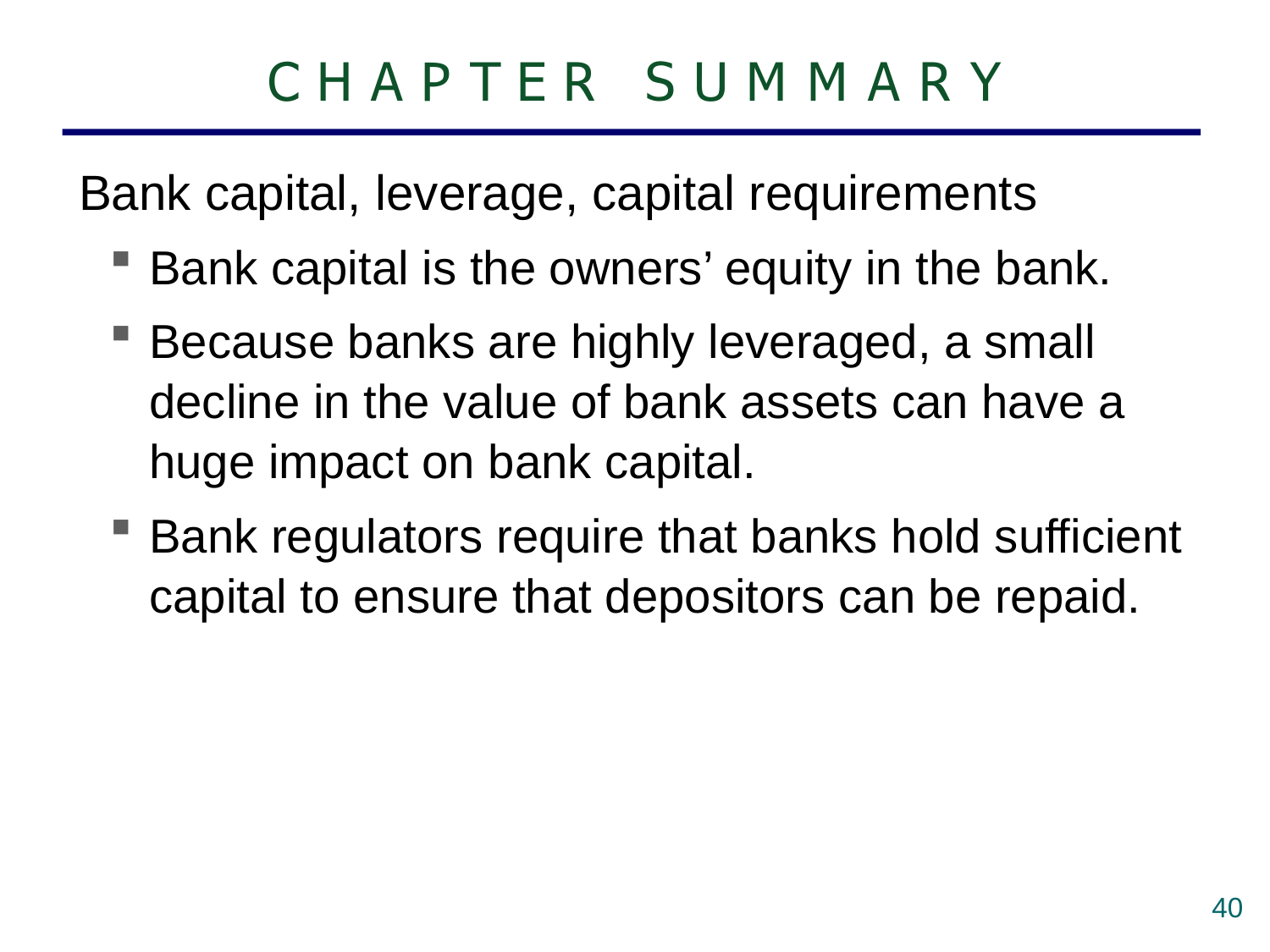

# CHAPTER SUMMARY

Bank capital, leverage, capital requirements
Bank capital is the owners’ equity in the bank.
Because banks are highly leveraged, a small decline in the value of bank assets can have a huge impact on bank capital.
Bank regulators require that banks hold sufficient capital to ensure that depositors can be repaid.
40